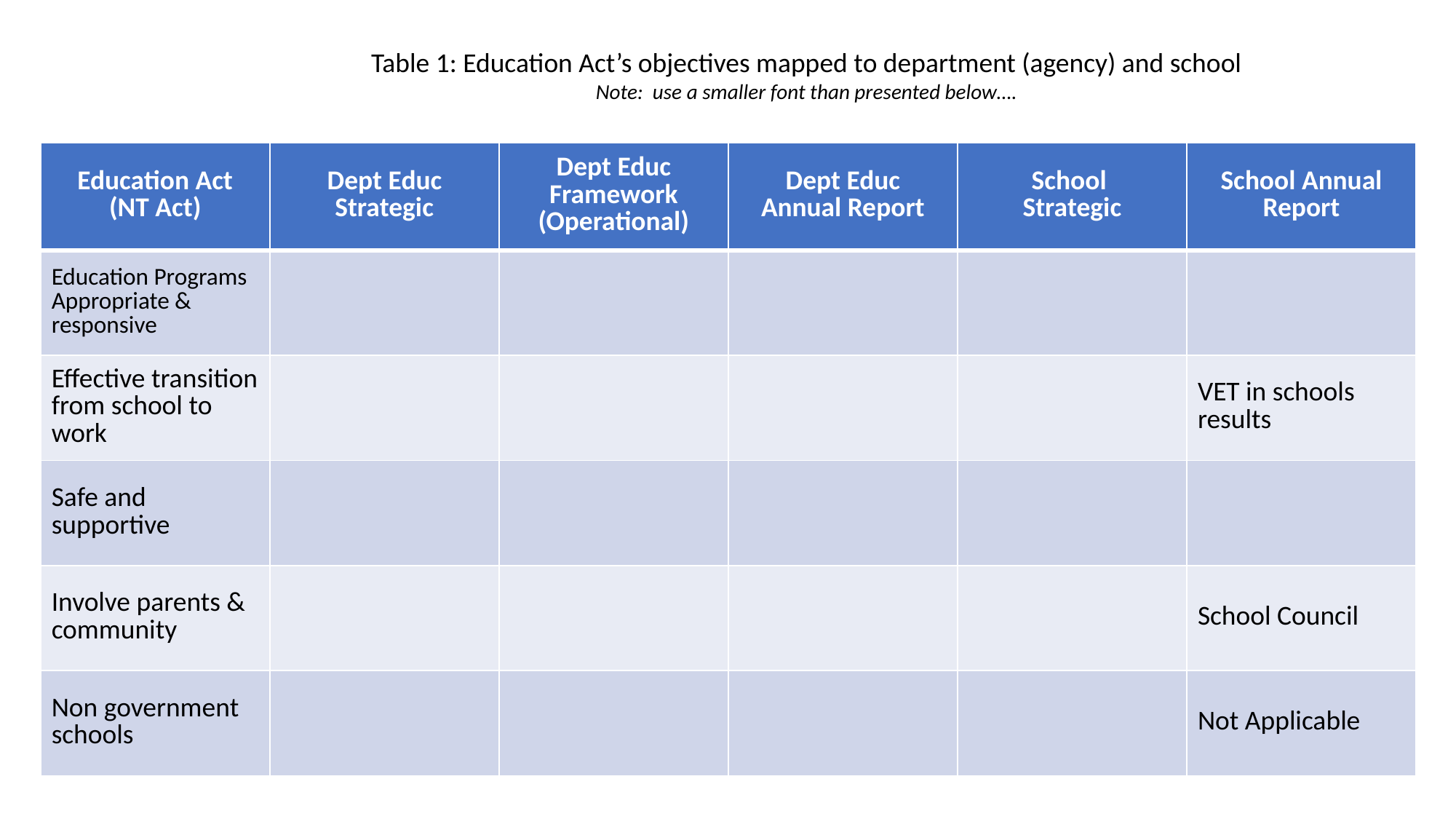

Table 1: Education Act’s objectives mapped to department (agency) and school
Note:  use a smaller font than presented below….
| Education Act (NT Act) | Dept Educ Strategic | Dept Educ Framework (Operational) | Dept Educ Annual Report | School Strategic | School Annual Report |
| --- | --- | --- | --- | --- | --- |
| Education Programs Appropriate & responsive |  |  |  |  |  |
| Effective transition from school to work |  |  |  |  | VET in schools results |
| Safe and supportive |  |  |  |  |  |
| Involve parents & community |  |  |  |  | School Council |
| Non government schools |  |  |  |  | Not Applicable |